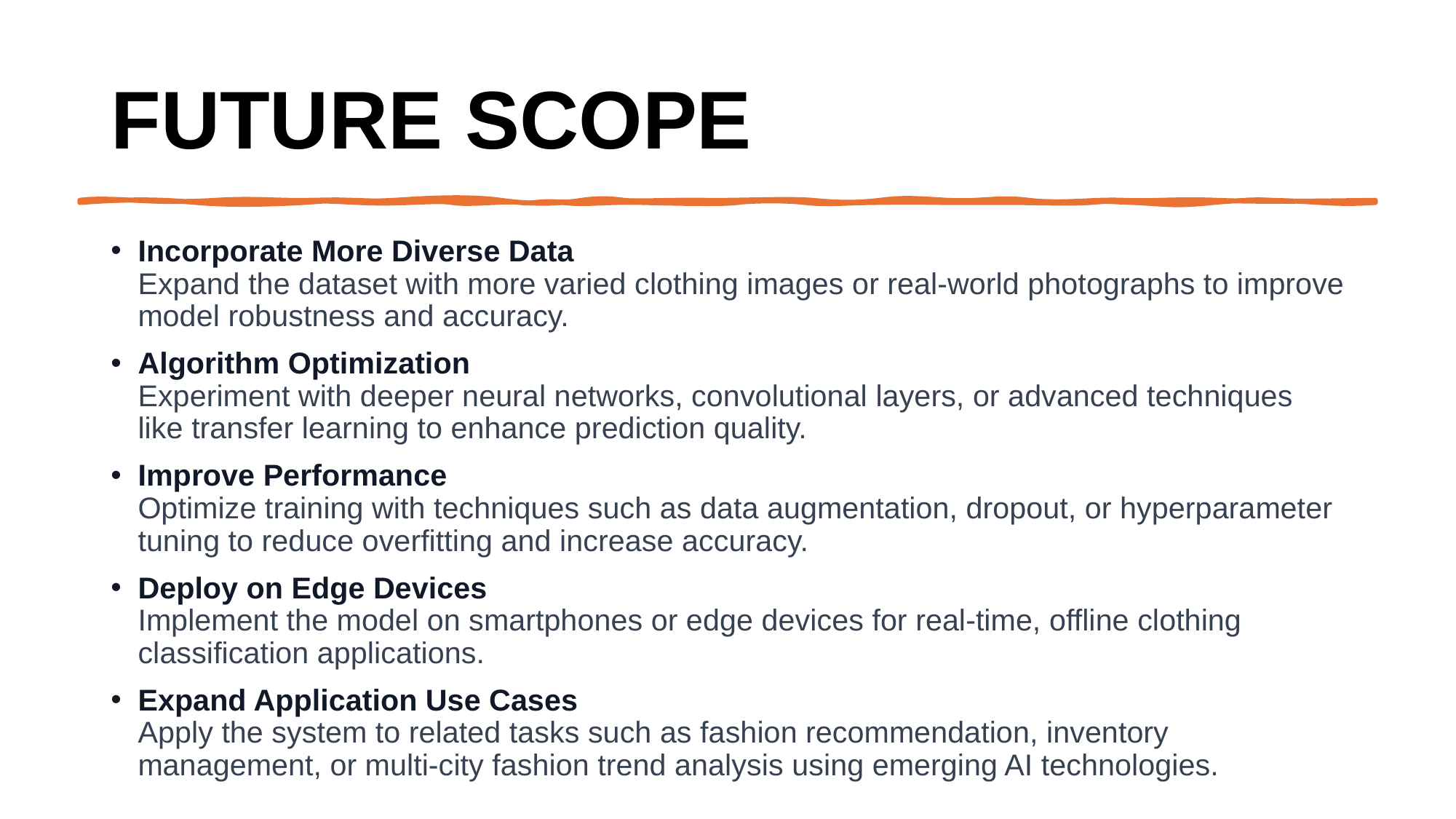

# Future scope

Incorporate More Diverse Data
Expand the dataset with more varied clothing images or real-world photographs to improve model robustness and accuracy.
Algorithm Optimization
Experiment with deeper neural networks, convolutional layers, or advanced techniques like transfer learning to enhance prediction quality.
Improve Performance
Optimize training with techniques such as data augmentation, dropout, or hyperparameter tuning to reduce overfitting and increase accuracy.
Deploy on Edge Devices
Implement the model on smartphones or edge devices for real-time, offline clothing classification applications.
Expand Application Use Cases
Apply the system to related tasks such as fashion recommendation, inventory management, or multi-city fashion trend analysis using emerging AI technologies.